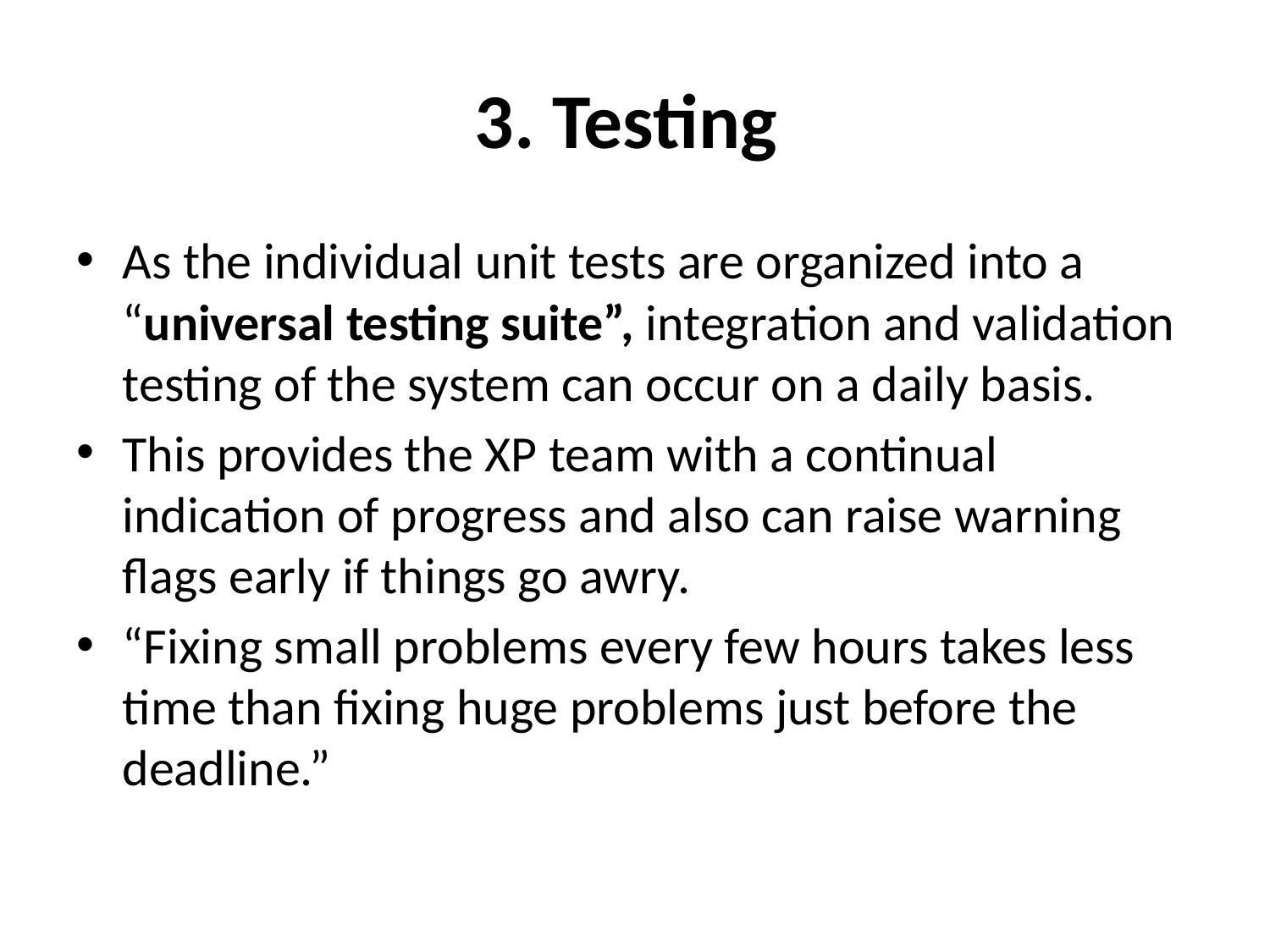

# 3. Testing
As the individual unit tests are organized into a “universal testing suite”, integration and validation testing of the system can occur on a daily basis.
This provides the XP team with a continual indication of progress and also can raise warning flags early if things go awry.
“Fixing small problems every few hours takes less time than fixing huge problems just before the deadline.”